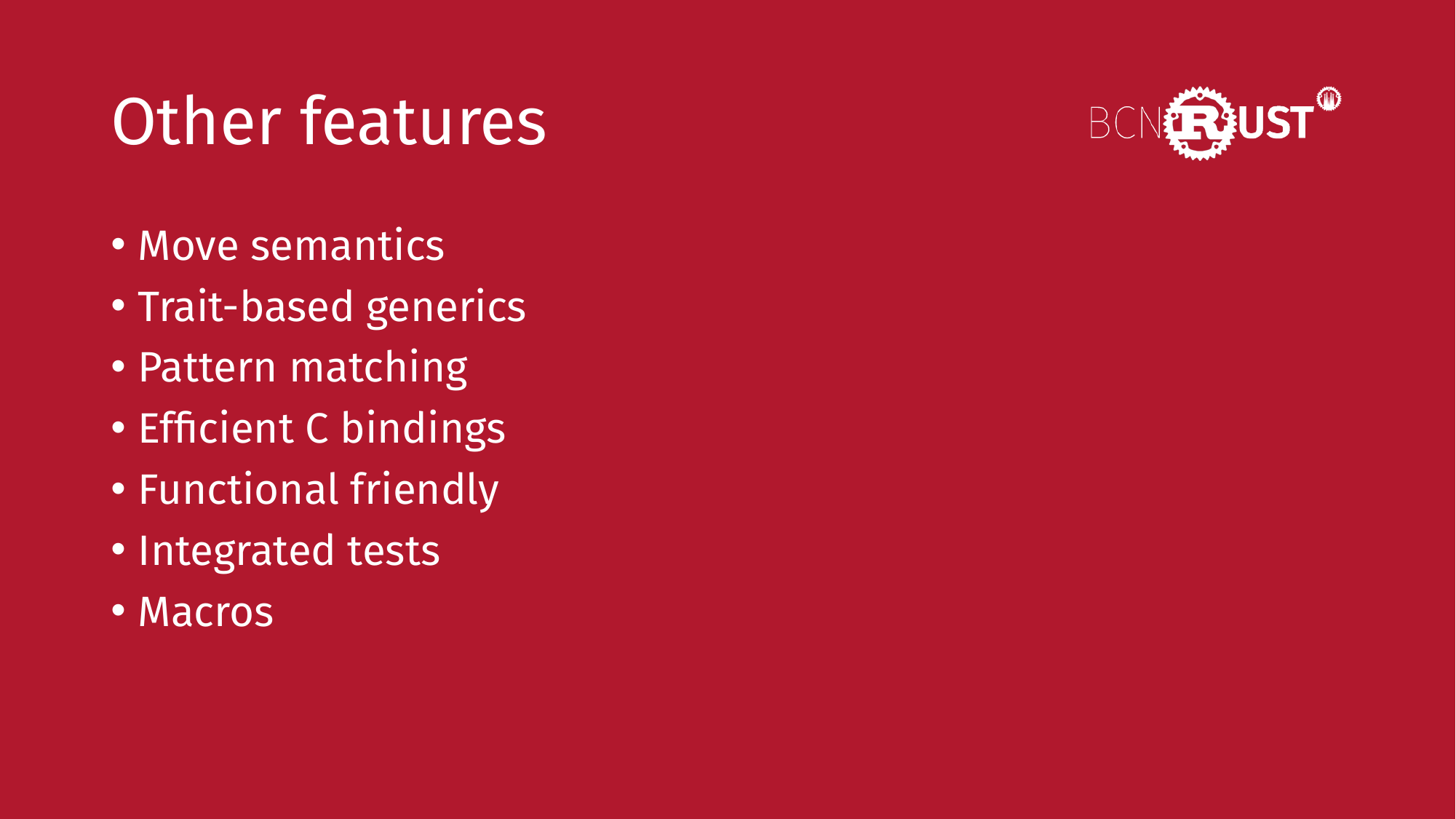

# Other features
Move semantics
Trait-based generics
Pattern matching
Efficient C bindings
Functional friendly
Integrated tests
Macros